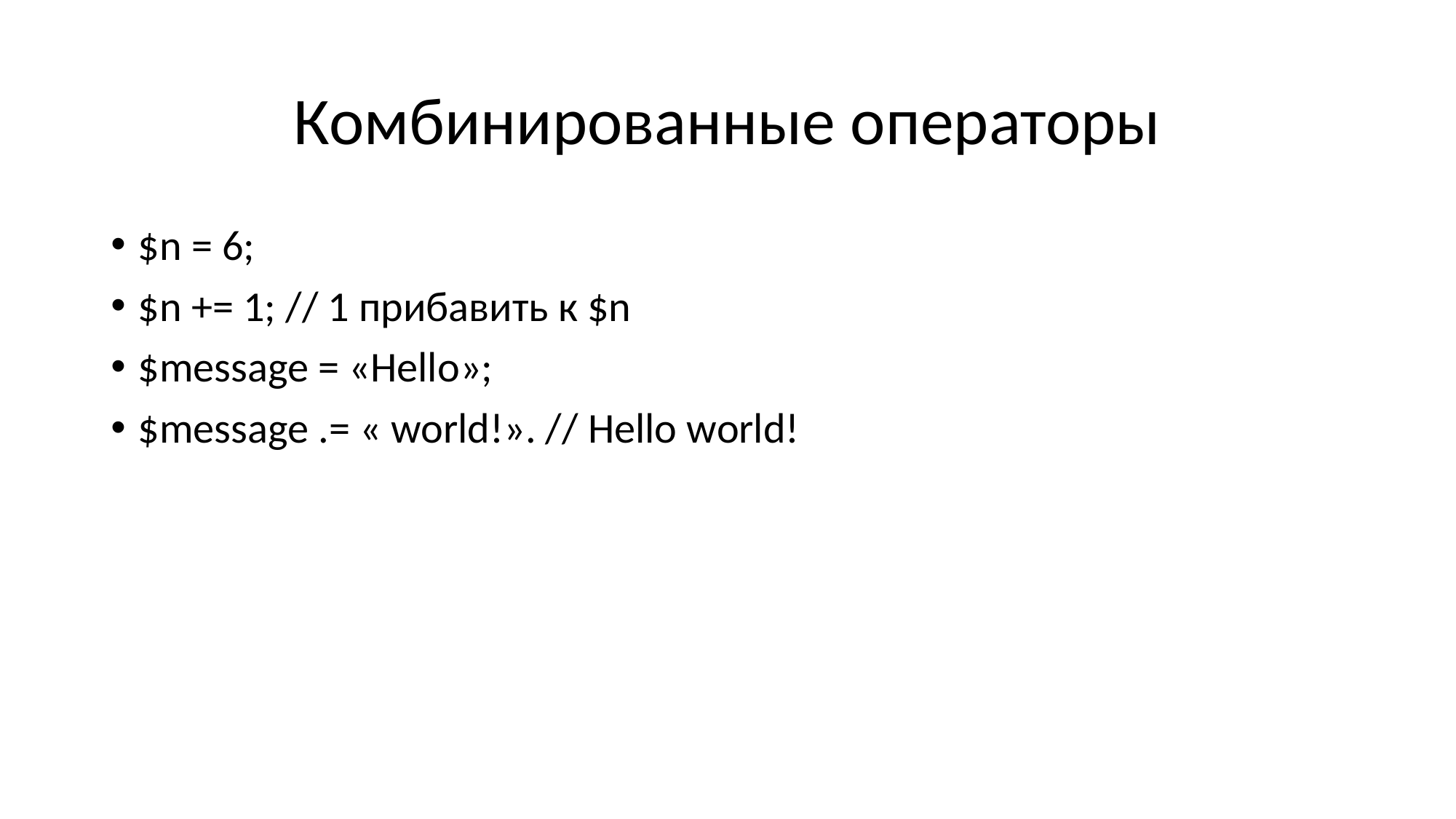

# Комбинированные операторы
$n = 6;
$n += 1; // 1 прибавить к $n
$message = «Hello»;
$message .= « world!». // Hello world!